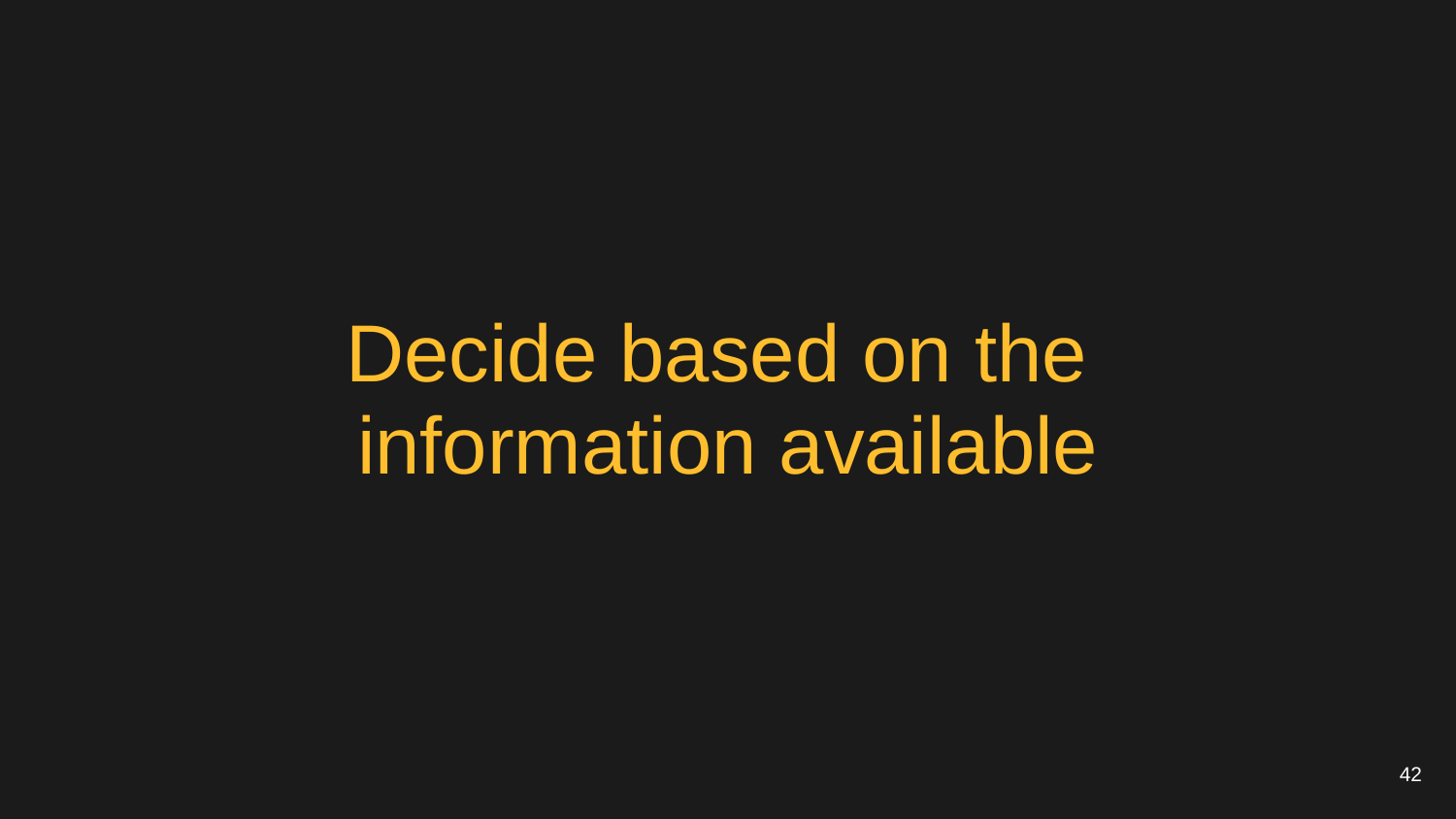

# Decide based on the information available
42